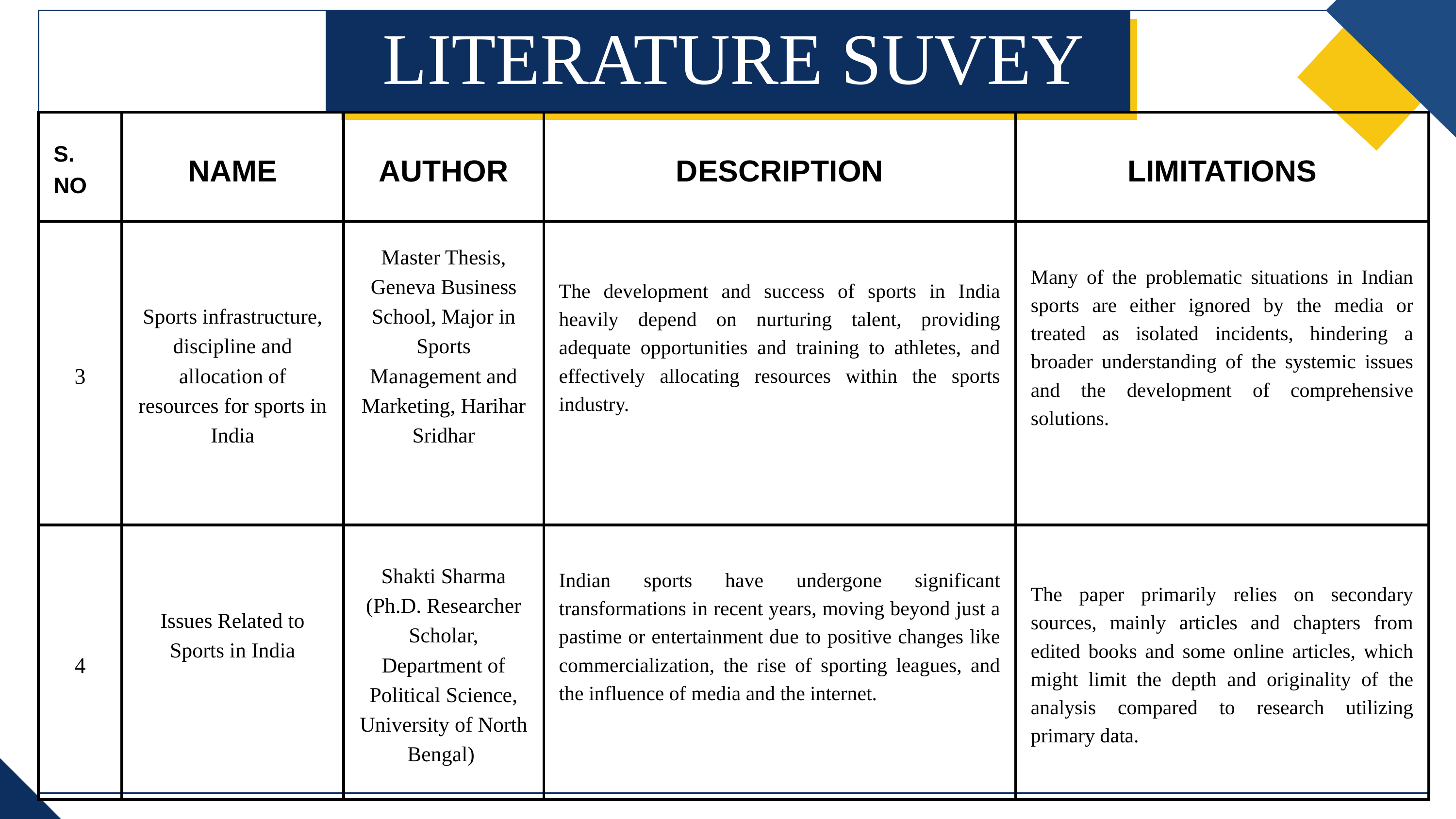

LITERATURE SUVEY

| S. NO | NAME | AUTHOR | DESCRIPTION | LIMITATIONS |
| --- | --- | --- | --- | --- |
| 3 | Sports infrastructure, discipline and allocation of resources for sports in India | Master Thesis, Geneva Business School, Major in Sports Management and Marketing, Harihar Sridhar | The development and success of sports in India heavily depend on nurturing talent, providing adequate opportunities and training to athletes, and effectively allocating resources within the sports industry. | Many of the problematic situations in Indian sports are either ignored by the media or treated as isolated incidents, hindering a broader understanding of the systemic issues and the development of comprehensive solutions. |
| 4 | Issues Related to Sports in India | Shakti Sharma (Ph.D. Researcher Scholar, Department of Political Science, University of North Bengal) | Indian sports have undergone significant transformations in recent years, moving beyond just a pastime or entertainment due to positive changes like commercialization, the rise of sporting leagues, and the influence of media and the internet. | The paper primarily relies on secondary sources, mainly articles and chapters from edited books and some online articles, which might limit the depth and originality of the analysis compared to research utilizing primary data. |